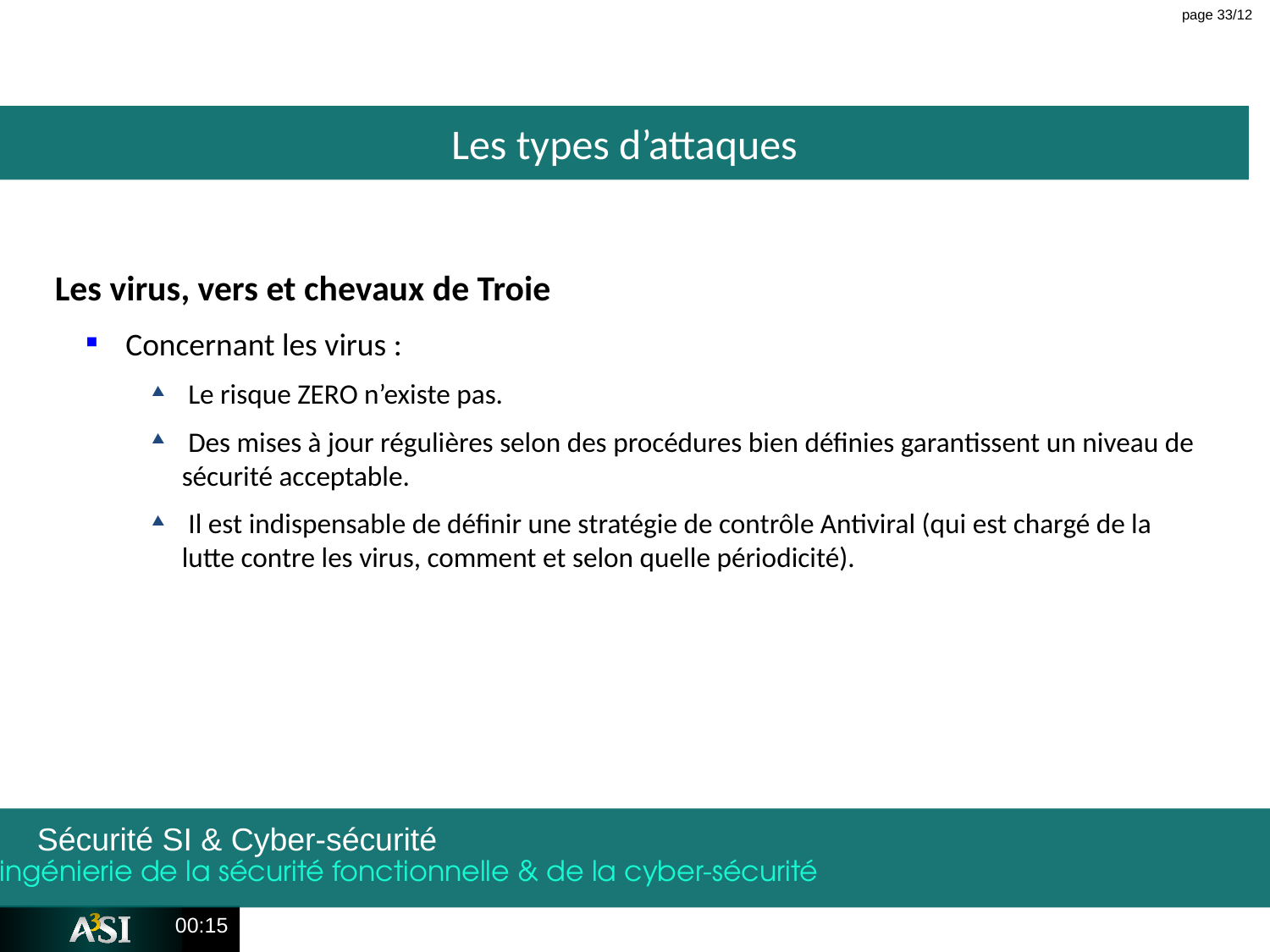

page 33/12
Les types d’attaques
Les virus, vers et chevaux de Troie
 Concernant les virus :
 Le risque ZERO n’existe pas.
 Des mises à jour régulières selon des procédures bien définies garantissent un niveau de sécurité acceptable.
 Il est indispensable de définir une stratégie de contrôle Antiviral (qui est chargé de la lutte contre les virus, comment et selon quelle périodicité).

ingénierie de la sécurité fonctionnelle & de la cyber-sécurité
Sécurité SI & Cyber-sécurité

00:15